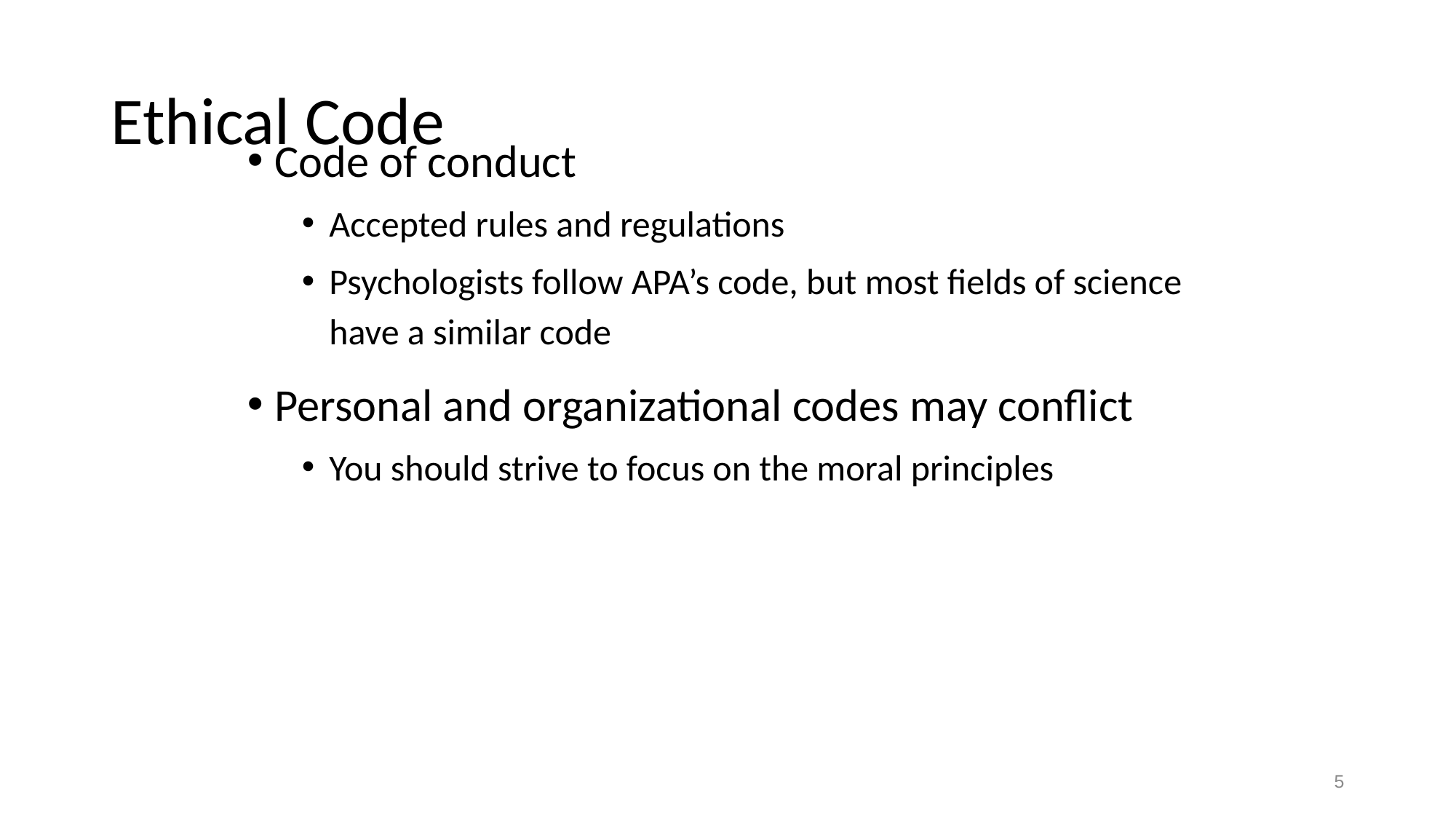

# Ethical Code
Code of conduct
Accepted rules and regulations
Psychologists follow APA’s code, but most fields of science have a similar code
Personal and organizational codes may conflict
You should strive to focus on the moral principles
5